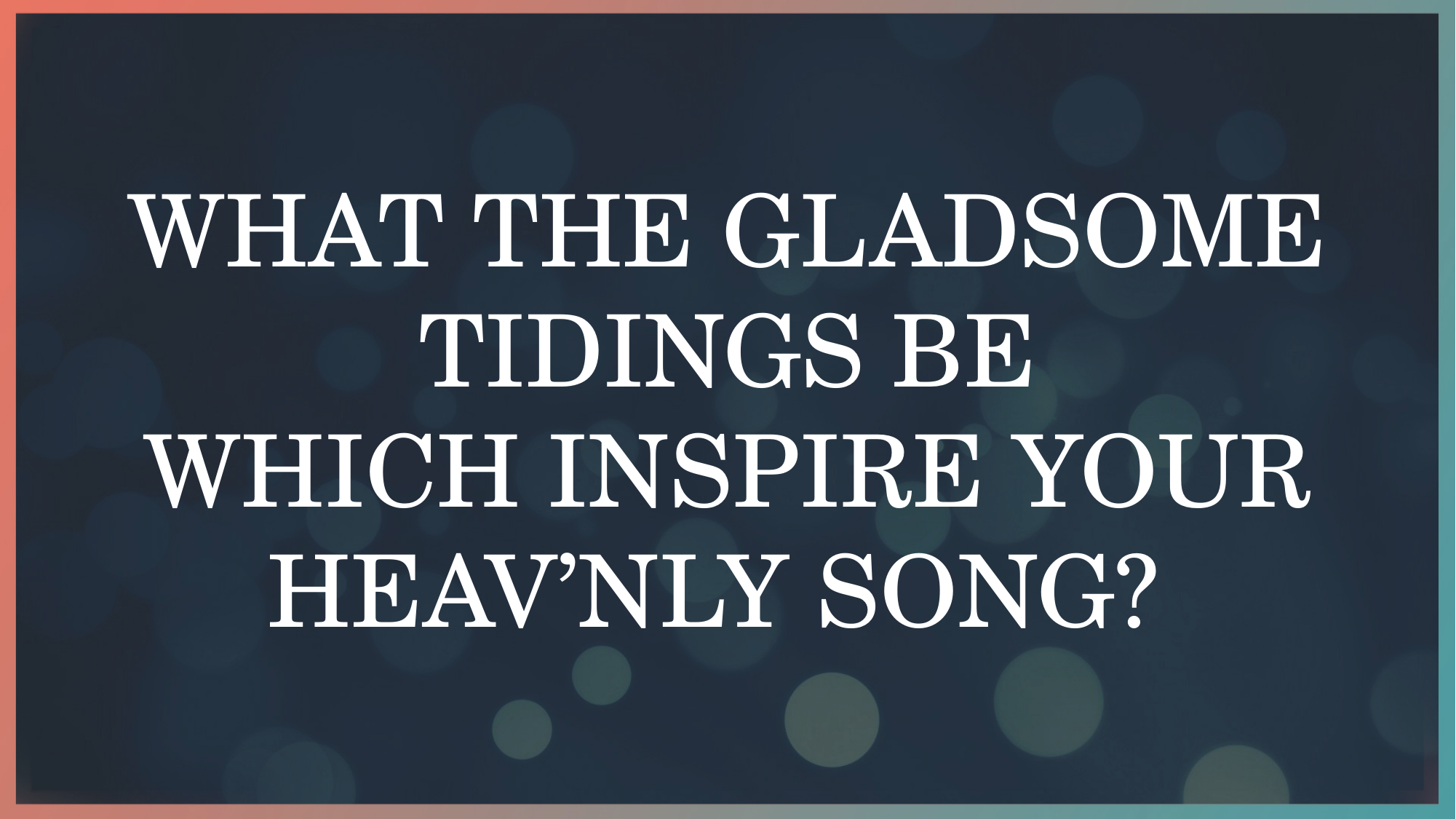

WHAT THE GLADSOME TIDINGS BE
WHICH INSPIRE YOUR HEAV’NLY SONG?